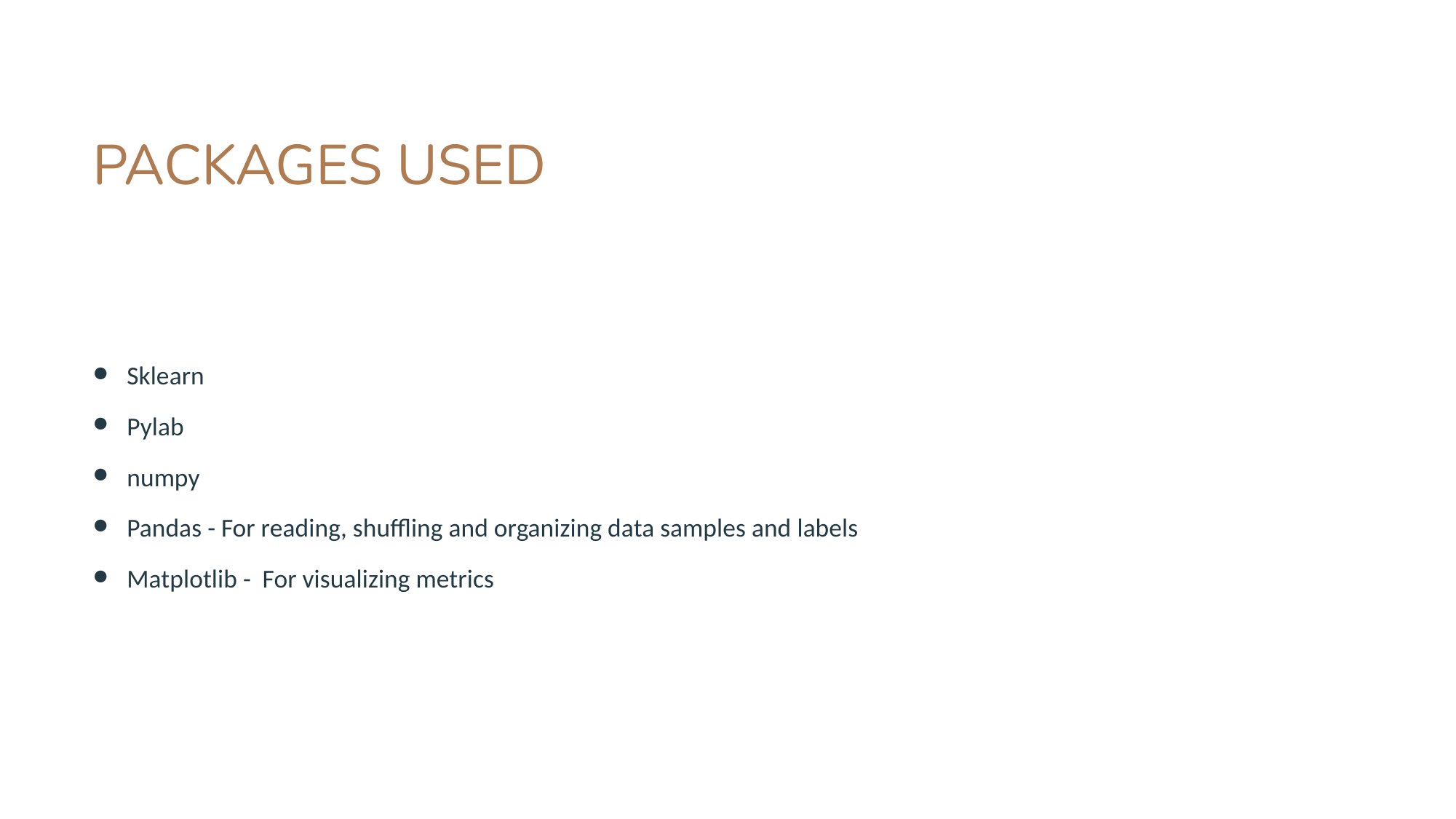

# PACKAGES USED
Sklearn
Pylab
numpy
Pandas - For reading, shuffling and organizing data samples and labels
Matplotlib -  For visualizing metrics